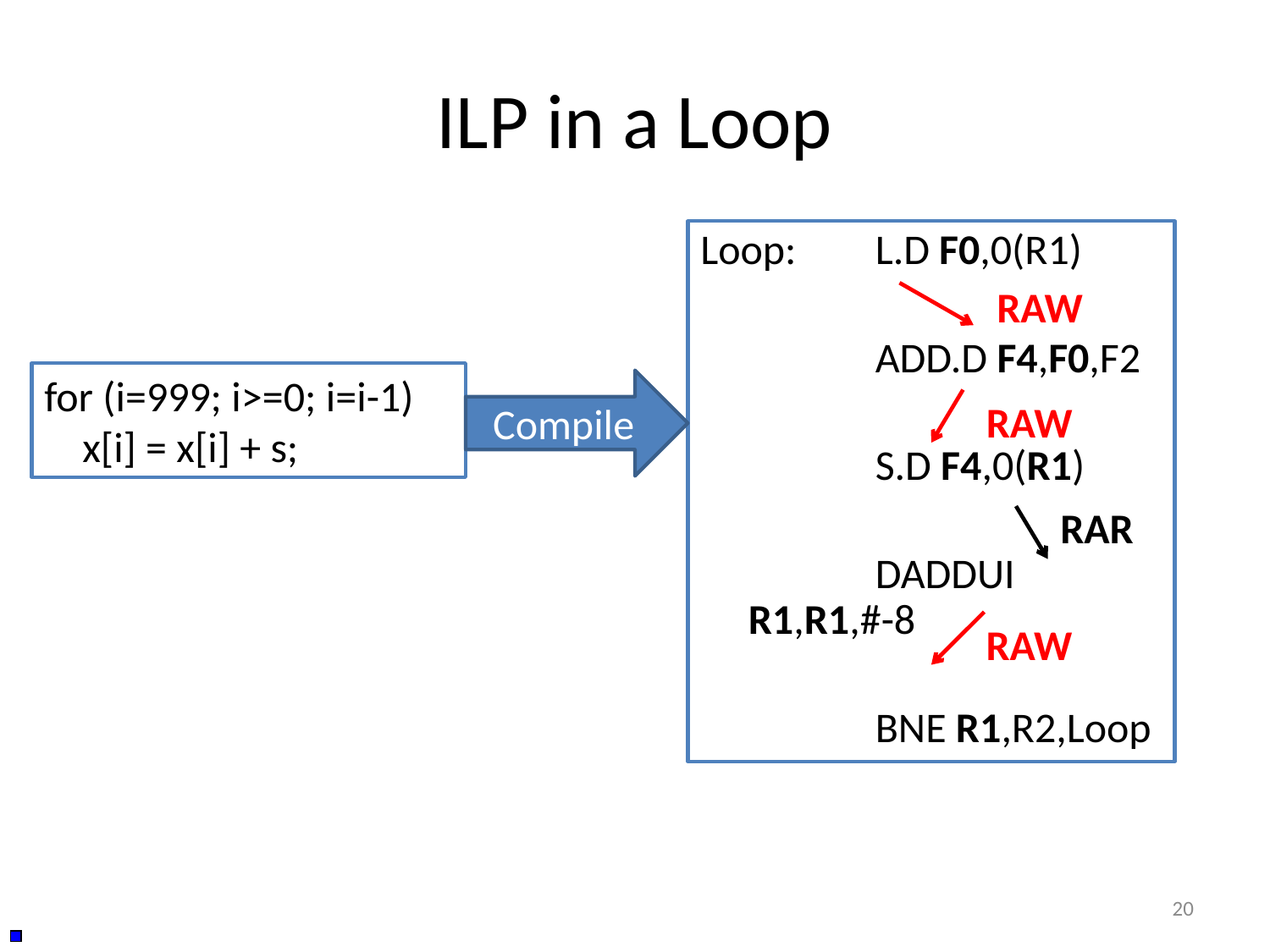

# ILP in a Loop
Loop:	L.D F0,0(R1)

		ADD.D F4,F0,F2

		S.D F4,0(R1)

		DADDUI R1,R1,#-8

		BNE R1,R2,Loop
RAW
for (i=999; i>=0; i=i-1)
    x[i] = x[i] + s;
Compile
RAW
RAR
RAW
20